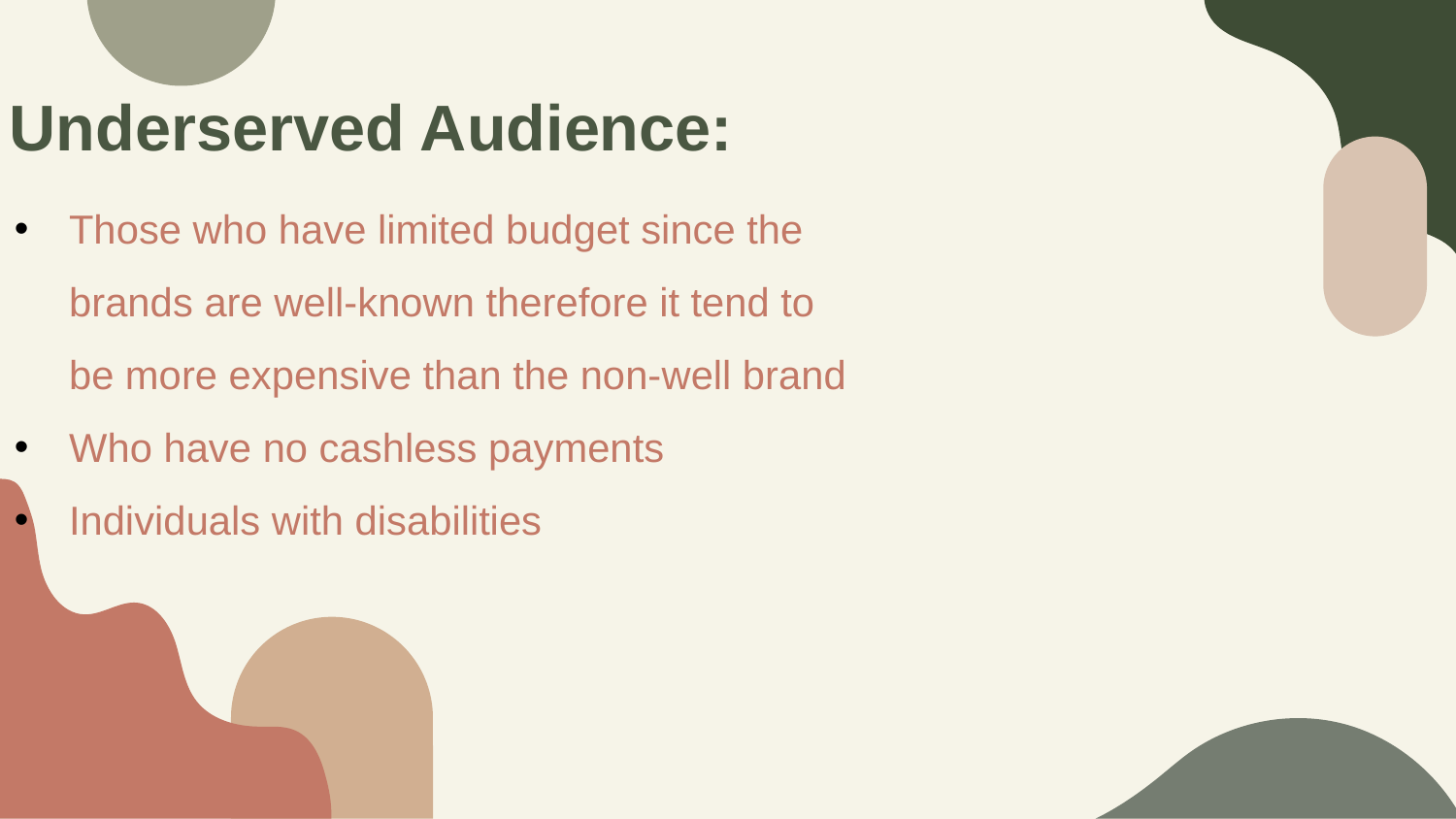

Underserved Audience:
Those who have limited budget since the brands are well-known therefore it tend to be more expensive than the non-well brand
Who have no cashless payments
Individuals with disabilities